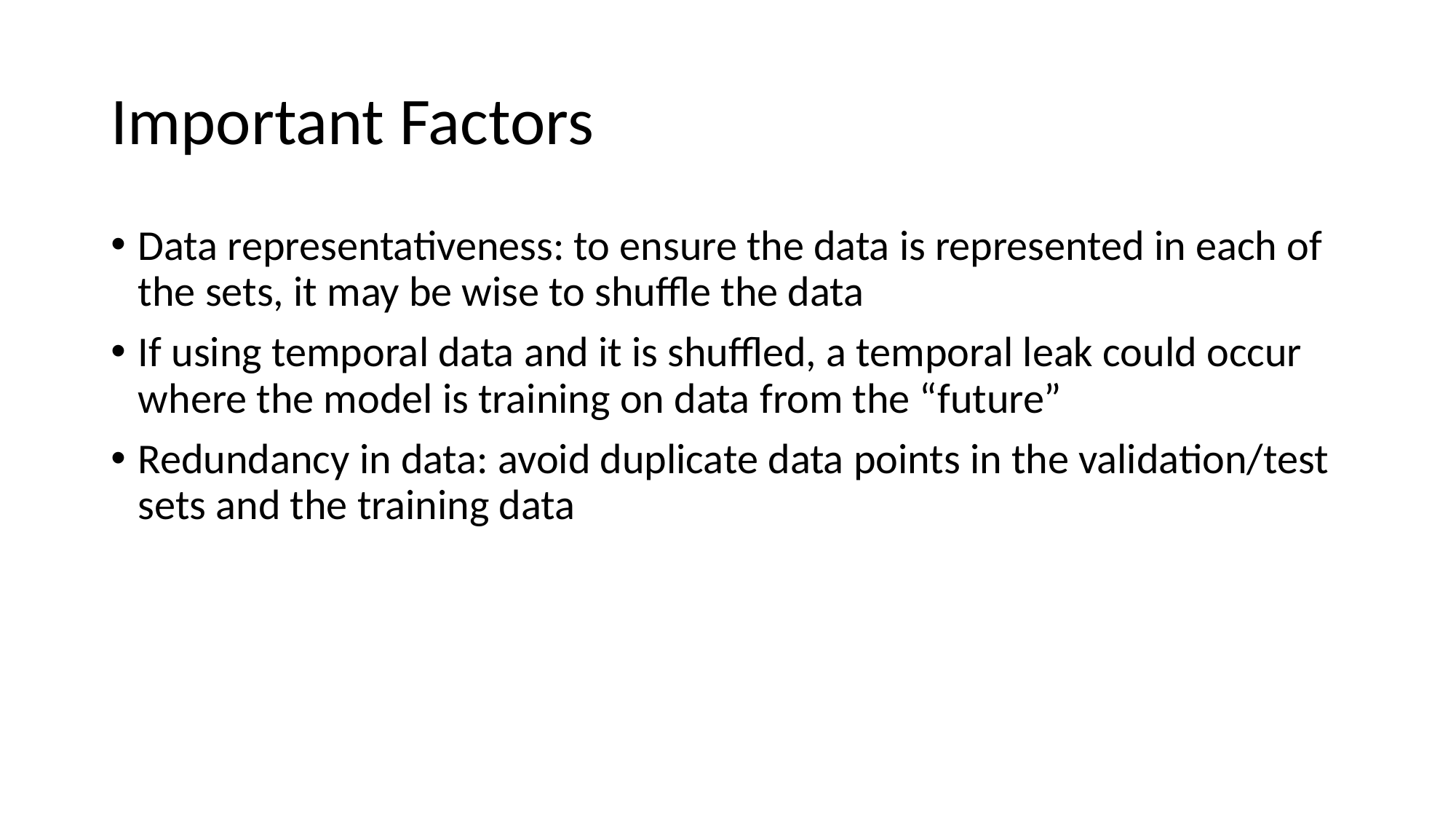

# Important Factors
Data representativeness: to ensure the data is represented in each of the sets, it may be wise to shuffle the data
If using temporal data and it is shuffled, a temporal leak could occur where the model is training on data from the “future”
Redundancy in data: avoid duplicate data points in the validation/test sets and the training data